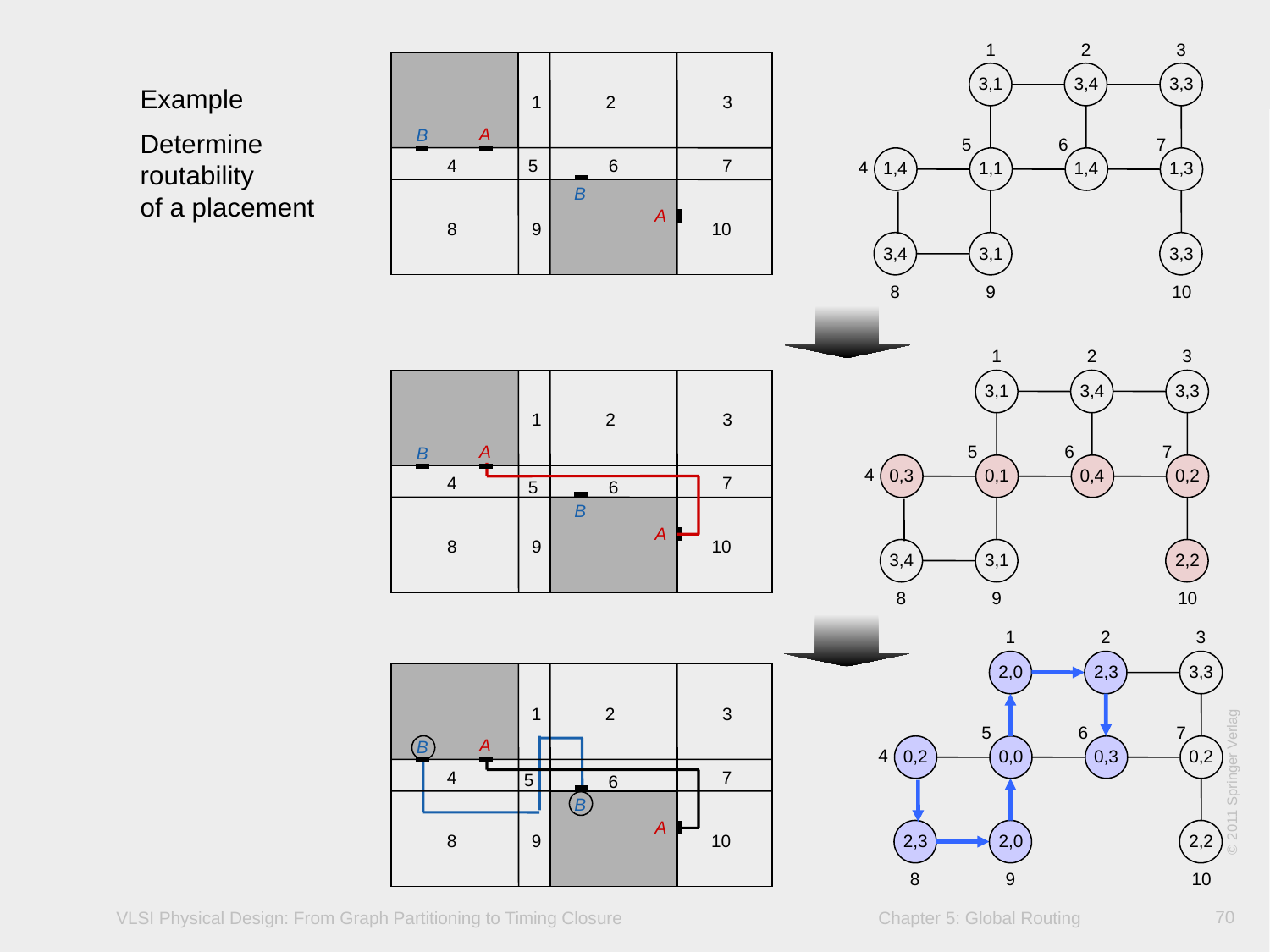

1
2
3

3,1
3,4
3,3

5
6
7

4
1,4
1,1
1,4
1,3

3,4
3,1
3,3

8
9
10

Example
Determine routability
of a placement
1
2
3
A
B

4
5
6
7
B

A

8
9
10

1
2
3

3,1
3,4
3,3

1
2
3

A
5
6
7
B

4
0,3
0,1
0,4
0,2

4
7
5
6

B

A

8
9
10

3,4
3,1
2,2

8
9
10
1
2
3

2,0
2,3
3,3

1
2
3
5
6
7
A
B

4

0,2
0,0
0,3
0,2

4
7
5
6

B

A

8
9
10
2,3
2,0
2,2

8
9
10
70